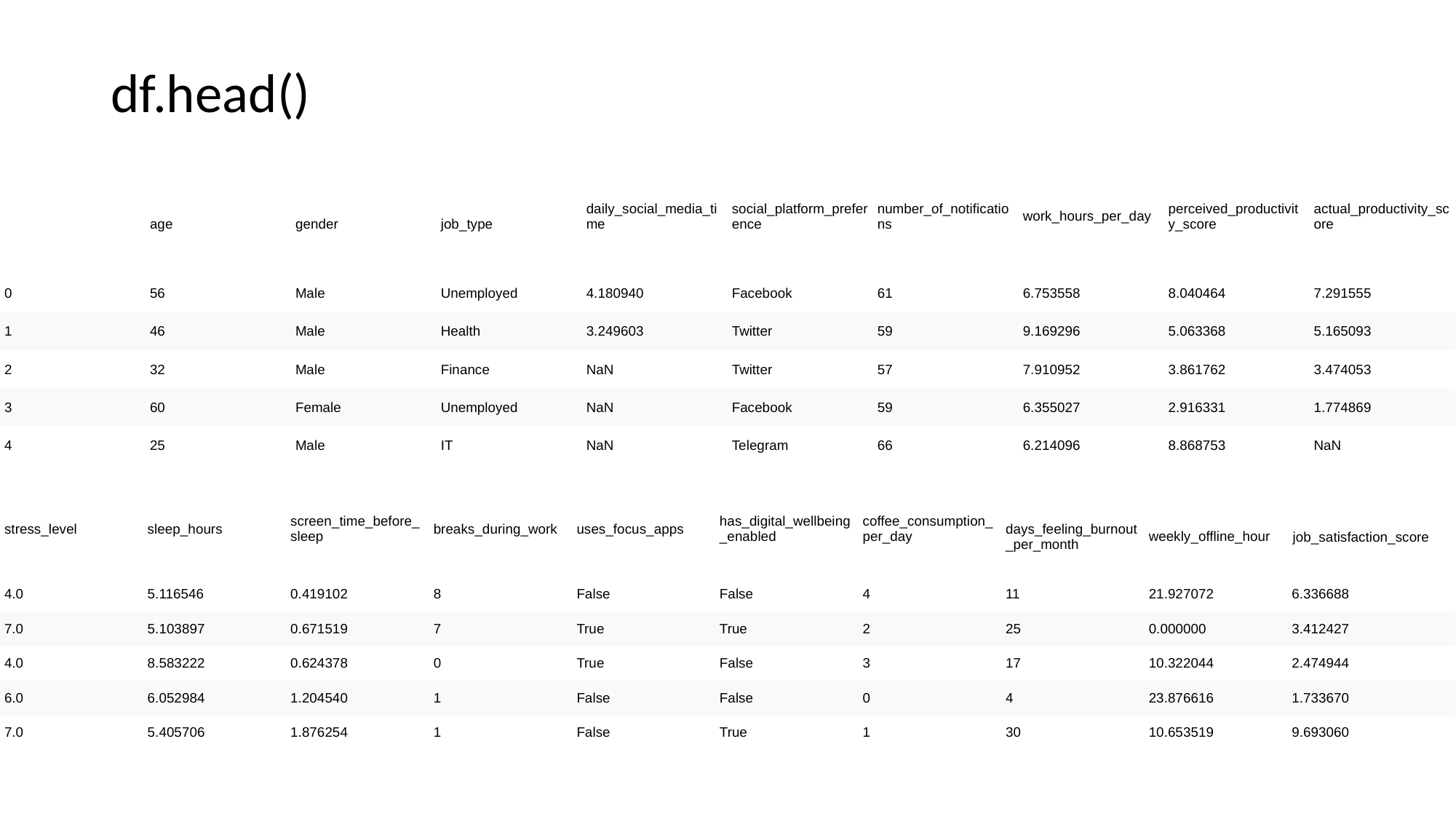

# df.head()
|  | age | gender | job\_type | daily\_social\_media\_time | social\_platform\_preference | number\_of\_notifications | work\_hours\_per\_day | perceived\_productivity\_score | actual\_productivity\_score |
| --- | --- | --- | --- | --- | --- | --- | --- | --- | --- |
| 0 | 56 | Male | Unemployed | 4.180940 | Facebook | 61 | 6.753558 | 8.040464 | 7.291555 |
| 1 | 46 | Male | Health | 3.249603 | Twitter | 59 | 9.169296 | 5.063368 | 5.165093 |
| 2 | 32 | Male | Finance | NaN | Twitter | 57 | 7.910952 | 3.861762 | 3.474053 |
| 3 | 60 | Female | Unemployed | NaN | Facebook | 59 | 6.355027 | 2.916331 | 1.774869 |
| 4 | 25 | Male | IT | NaN | Telegram | 66 | 6.214096 | 8.868753 | NaN |
| stress\_level | sleep\_hours | screen\_time\_before\_sleep | breaks\_during\_work | uses\_focus\_apps | has\_digital\_wellbeing\_enabled | coffee\_consumption\_per\_day | days\_feeling\_burnout\_per\_month | weekly\_offline\_hour | job\_satisfaction\_score |
| --- | --- | --- | --- | --- | --- | --- | --- | --- | --- |
| 4.0 | 5.116546 | 0.419102 | 8 | False | False | 4 | 11 | 21.927072 | 6.336688 |
| 7.0 | 5.103897 | 0.671519 | 7 | True | True | 2 | 25 | 0.000000 | 3.412427 |
| 4.0 | 8.583222 | 0.624378 | 0 | True | False | 3 | 17 | 10.322044 | 2.474944 |
| 6.0 | 6.052984 | 1.204540 | 1 | False | False | 0 | 4 | 23.876616 | 1.733670 |
| 7.0 | 5.405706 | 1.876254 | 1 | False | True | 1 | 30 | 10.653519 | 9.693060 |